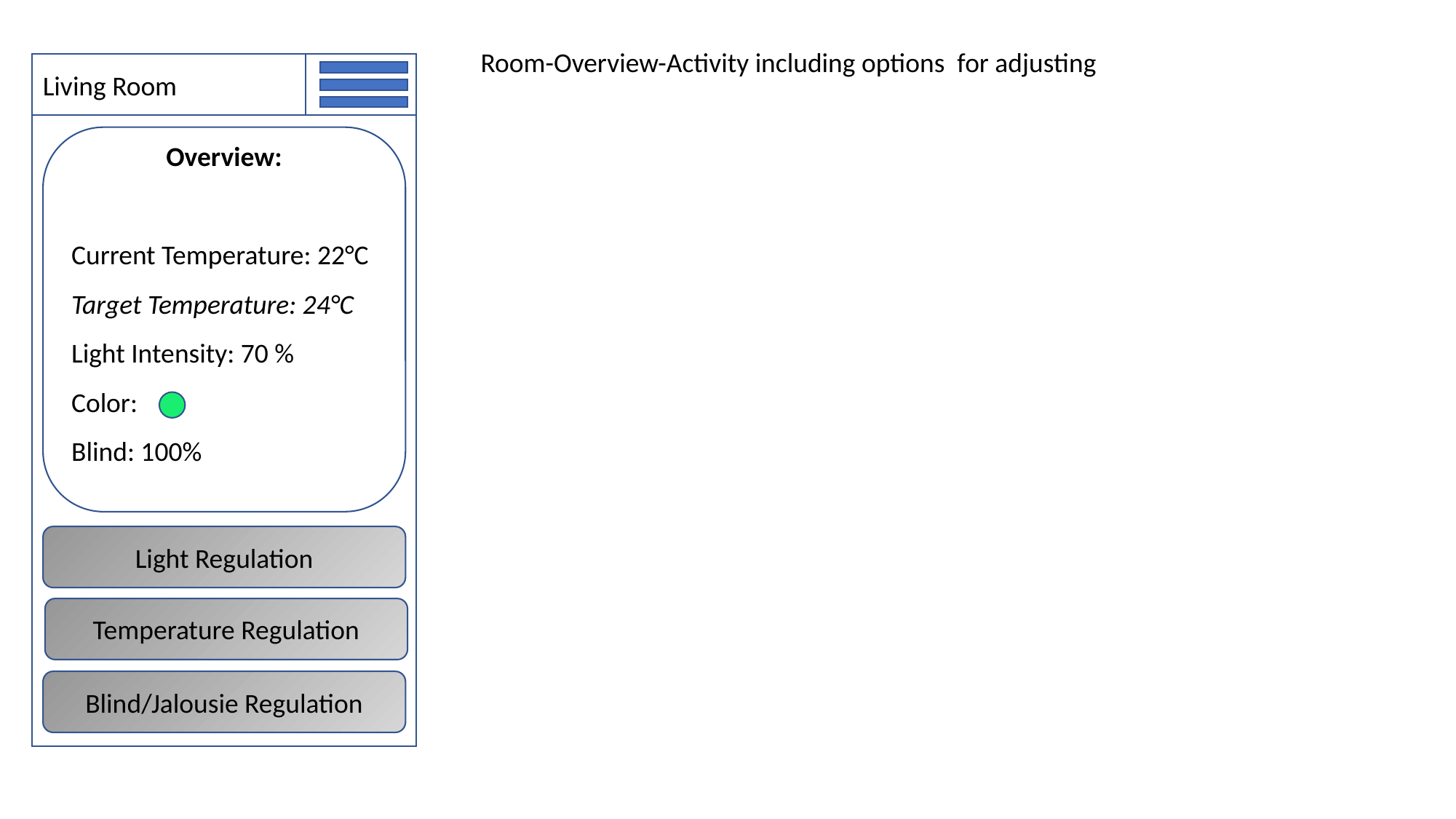

Room-Overview-Activity including options  for adjusting

Living Room

Overview:

Current Temperature: 22°C
Target Temperature: 24°C
Light Intensity: 70 %
Color:
Blind: 100%

Light Regulation
Temperature Regulation
Blind/Jalousie Regulation